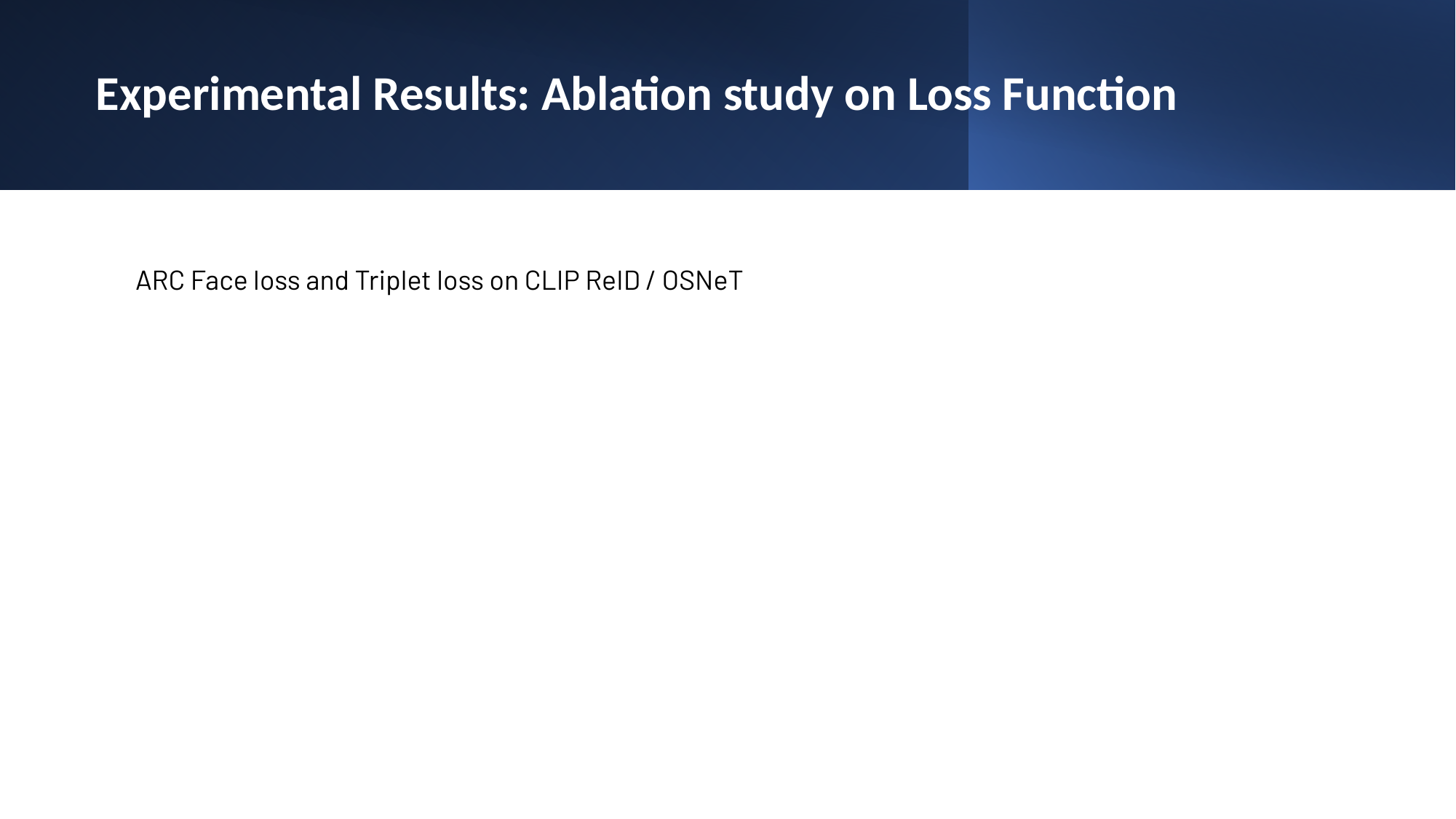

# Experimental Results: Ablation study on Loss Function
ARC Face loss and Triplet loss on CLIP ReID / OSNeT